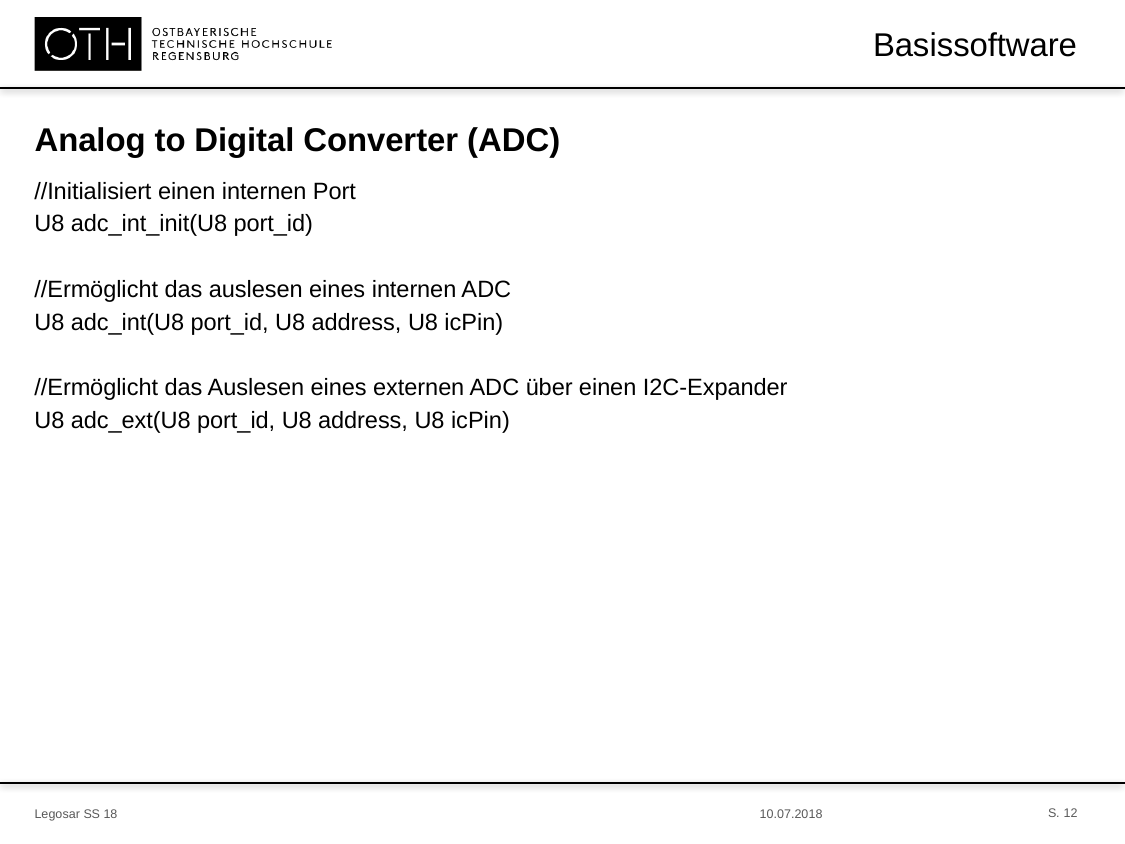

# Basissoftware
Analog to Digital Converter (ADC)
//Initialisiert einen internen Port
U8 adc_int_init(U8 port_id)

//Ermöglicht das auslesen eines internen ADC
U8 adc_int(U8 port_id, U8 address, U8 icPin)

//Ermöglicht das Auslesen eines externen ADC über einen I2C-Expander
U8 adc_ext(U8 port_id, U8 address, U8 icPin)
S. 12
Legosar SS 18
10.07.2018